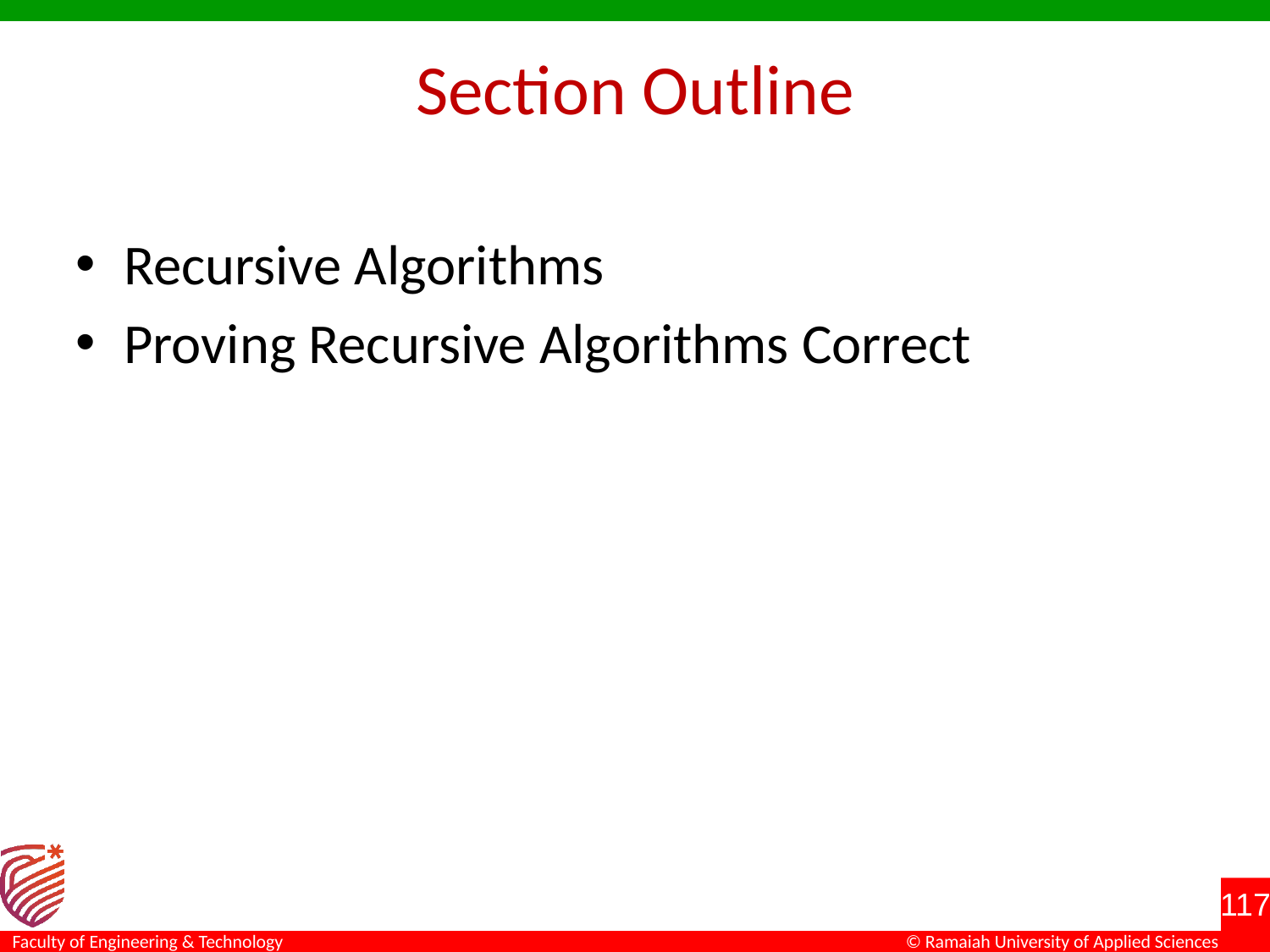

# Section Outline
Recursive Algorithms
Proving Recursive Algorithms Correct